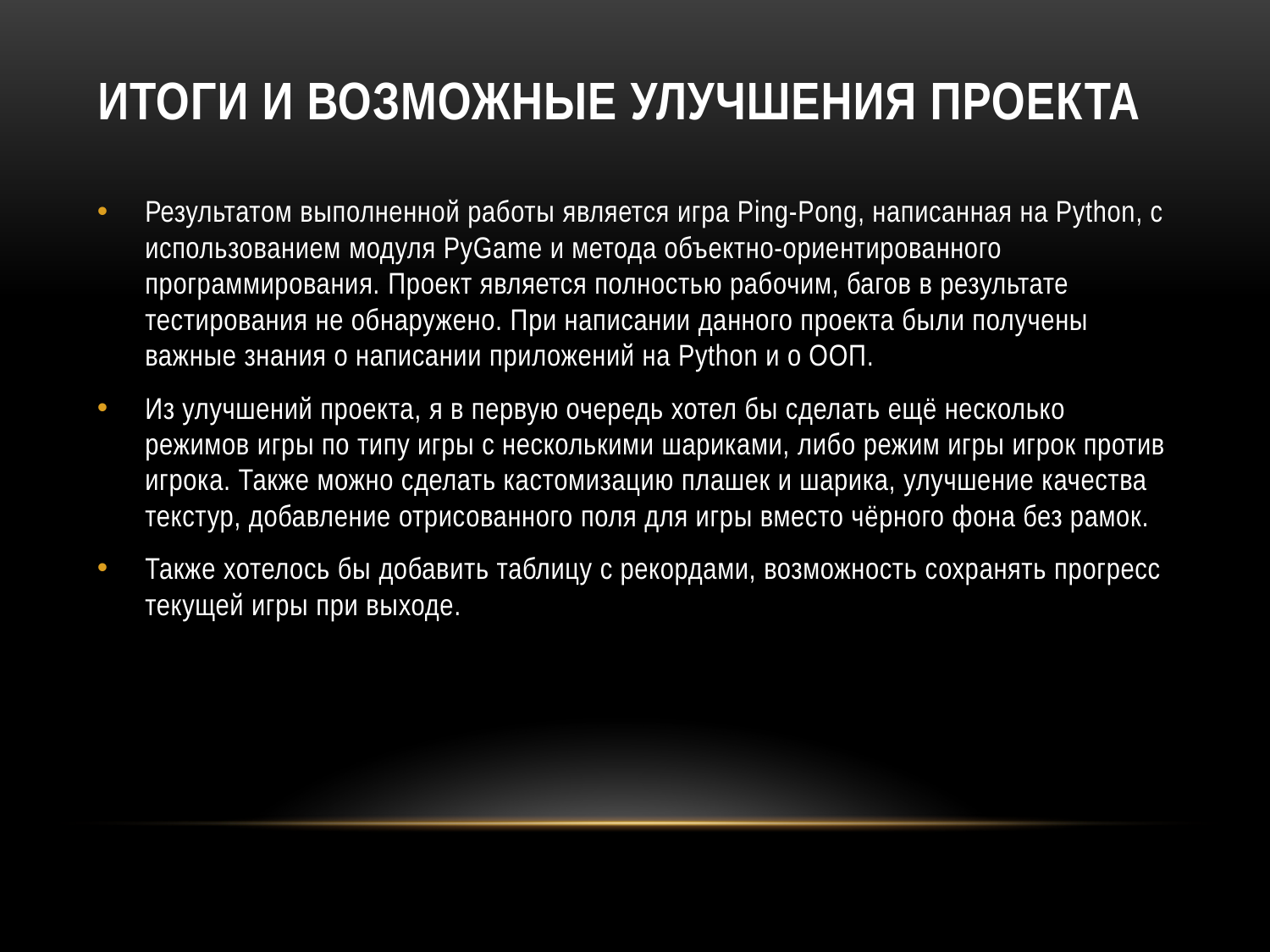

Итоги и возможные улучшения проекта
Результатом выполненной работы является игра Ping-Pong, написанная на Python, с использованием модуля PyGame и метода объектно-ориентированного программирования. Проект является полностью рабочим, багов в результате тестирования не обнаружено. При написании данного проекта были получены важные знания о написании приложений на Python и о ООП.
Из улучшений проекта, я в первую очередь хотел бы сделать ещё несколько режимов игры по типу игры с несколькими шариками, либо режим игры игрок против игрока. Также можно сделать кастомизацию плашек и шарика, улучшение качества текстур, добавление отрисованного поля для игры вместо чёрного фона без рамок.
Также хотелось бы добавить таблицу с рекордами, возможность сохранять прогресс текущей игры при выходе.